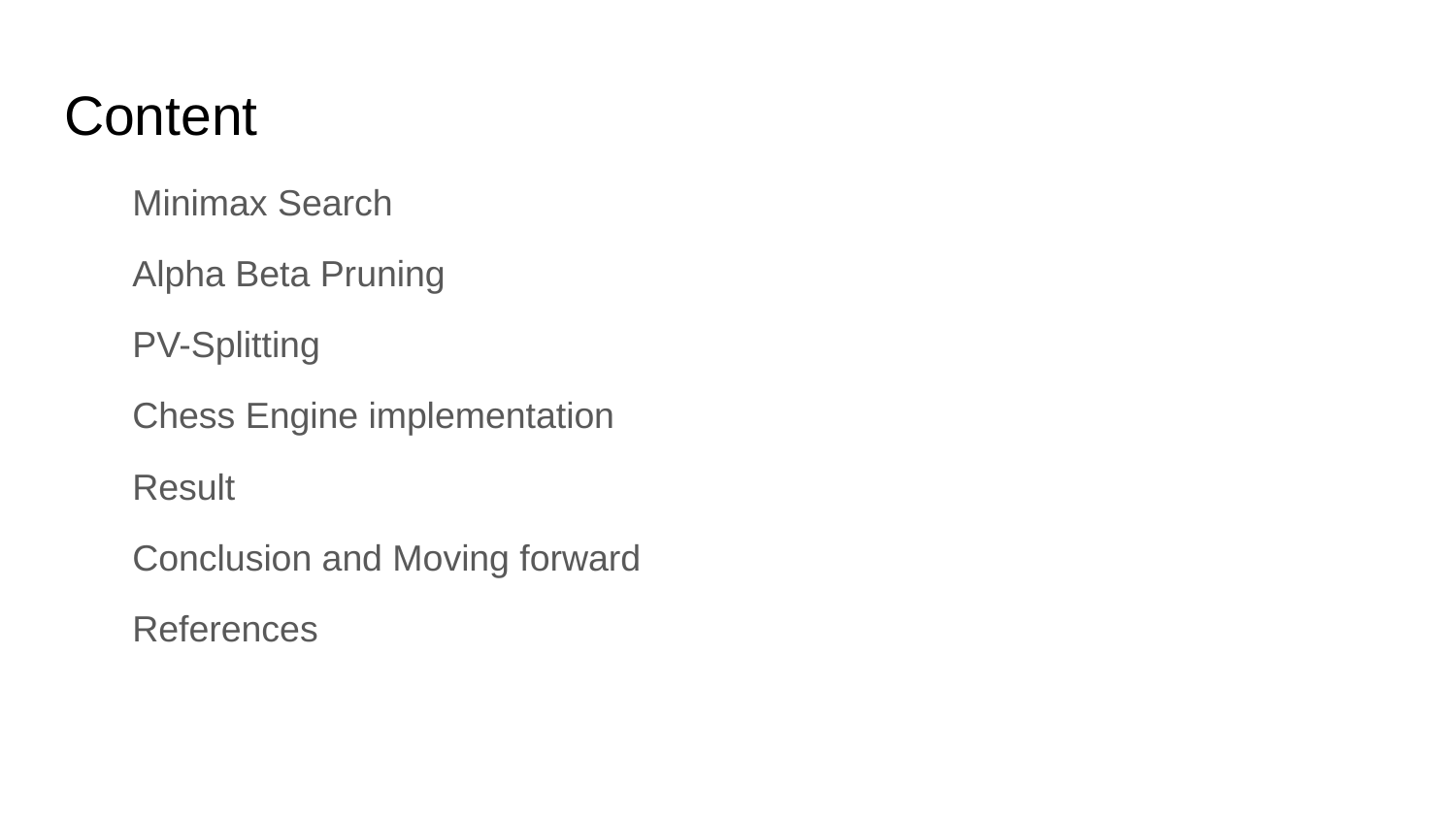

# Content
Minimax Search
Alpha Beta Pruning
PV-Splitting
Chess Engine implementation
Result
Conclusion and Moving forward
References